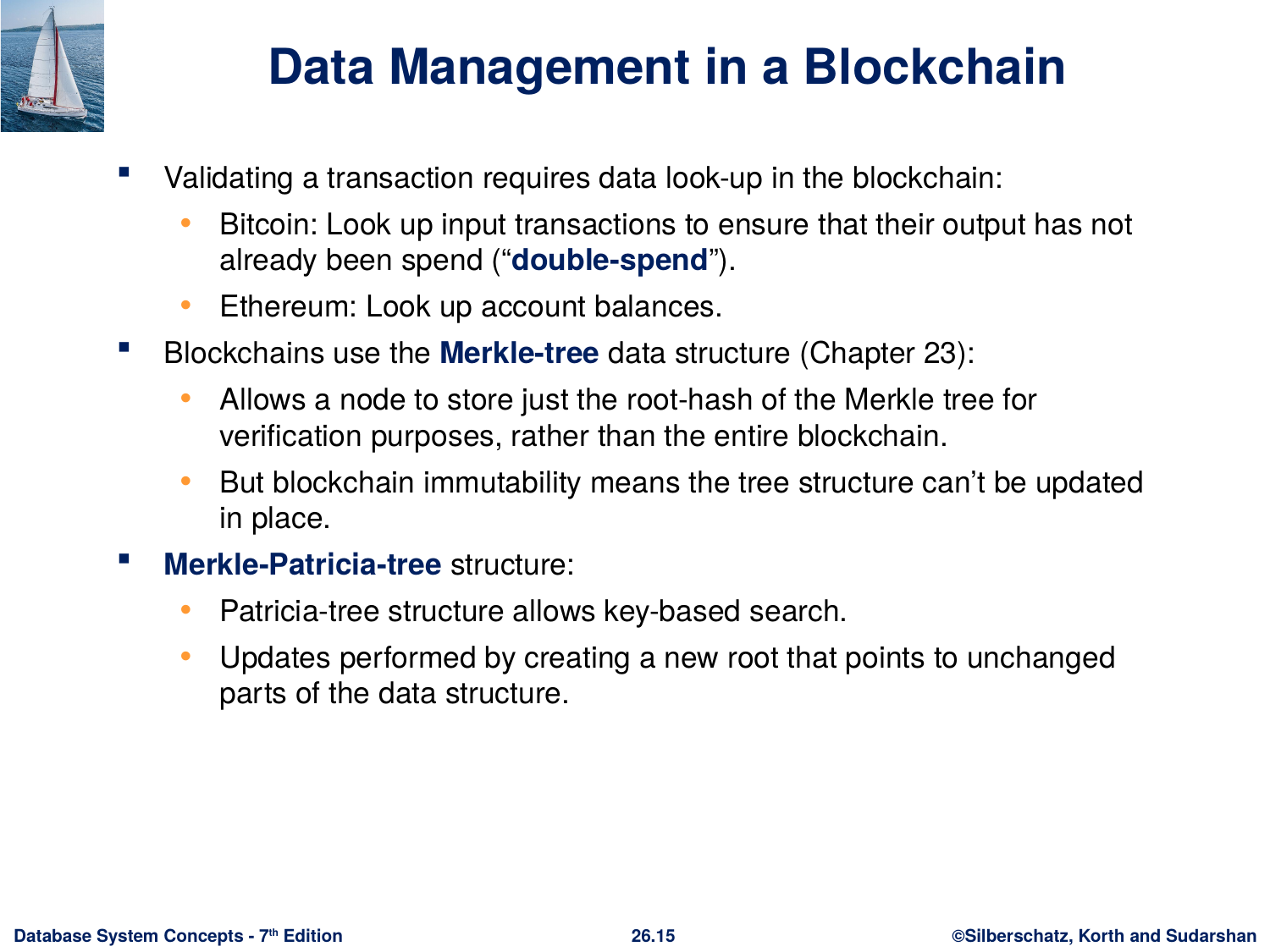

# Data Management in a Blockchain
Validating a transaction requires data look-up in the blockchain:
Bitcoin: Look up input transactions to ensure that their output has not already been spend (“double-spend”).
Ethereum: Look up account balances.
Blockchains use the Merkle-tree data structure (Chapter 23):
Allows a node to store just the root-hash of the Merkle tree for verification purposes, rather than the entire blockchain.
But blockchain immutability means the tree structure can’t be updated in place.
Merkle-Patricia-tree structure:
Patricia-tree structure allows key-based search.
Updates performed by creating a new root that points to unchanged parts of the data structure.